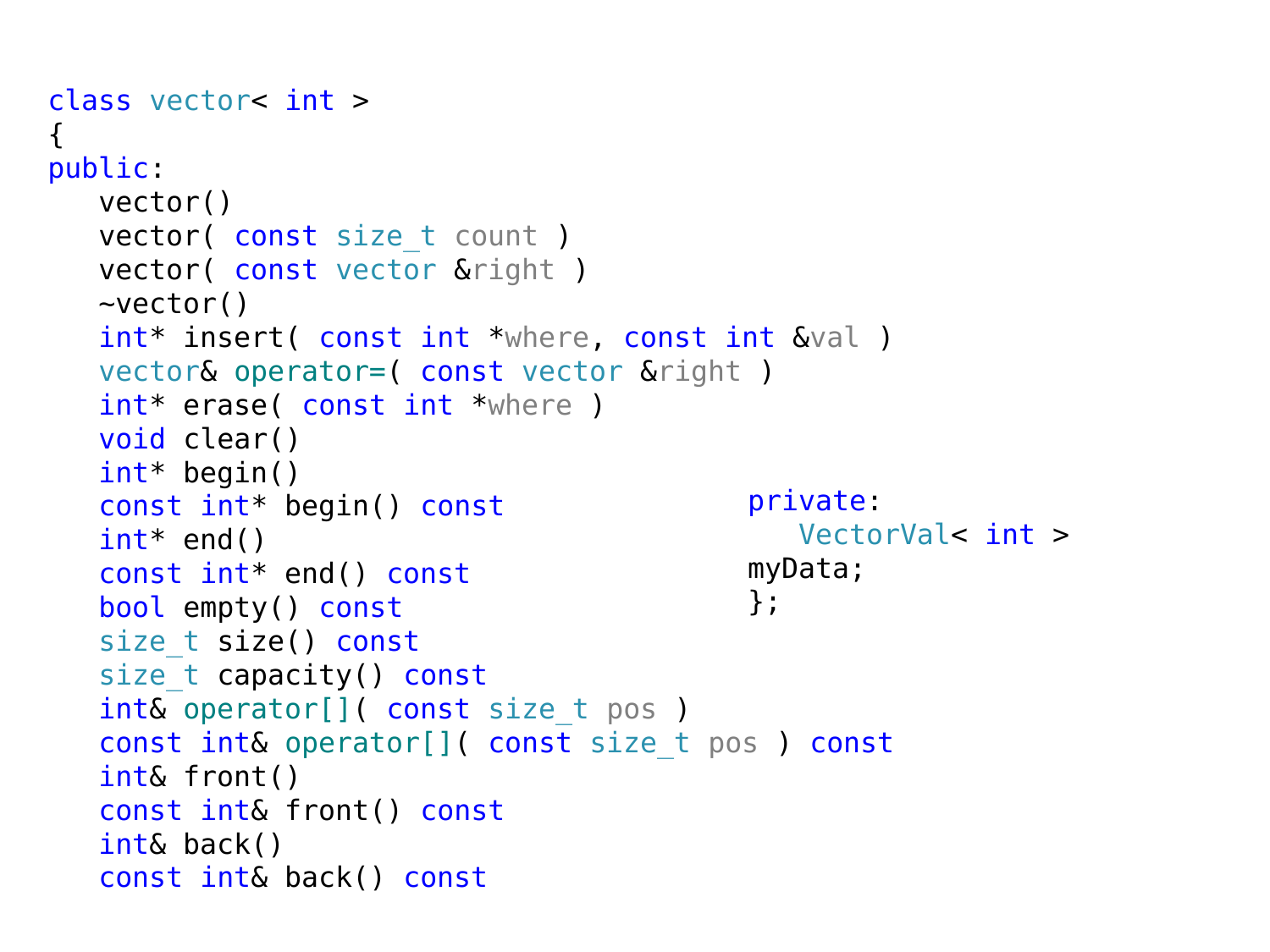

class vector< int >
{
public:
   vector()
   vector( const size_t count )
   vector( const vector &right )
   ~vector()
   int* insert( const int *where, const int &val )
   vector& operator=( const vector &right )
   int* erase( const int *where )
   void clear()
   int* begin()
   const int* begin() const
   int* end()
   const int* end() const
   bool empty() const
   size_t size() const
   size_t capacity() const
   int& operator[]( const size_t pos )
   const int& operator[]( const size_t pos ) const
   int& front()
   const int& front() const
   int& back()
   const int& back() const
private:
   VectorVal< int > myData;
};